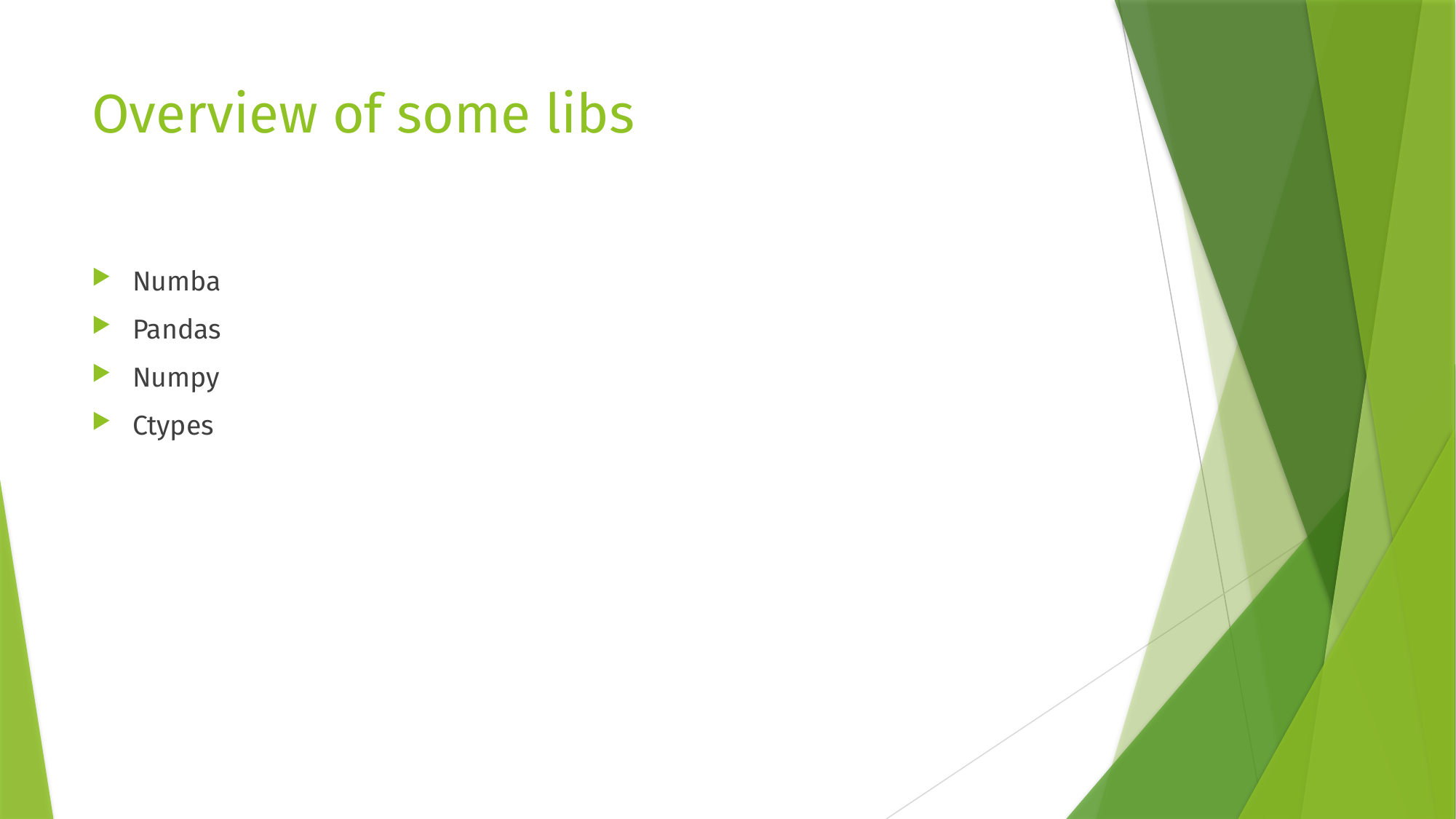

# Overview of some libs
Numba
Pandas
Numpy
Ctypes